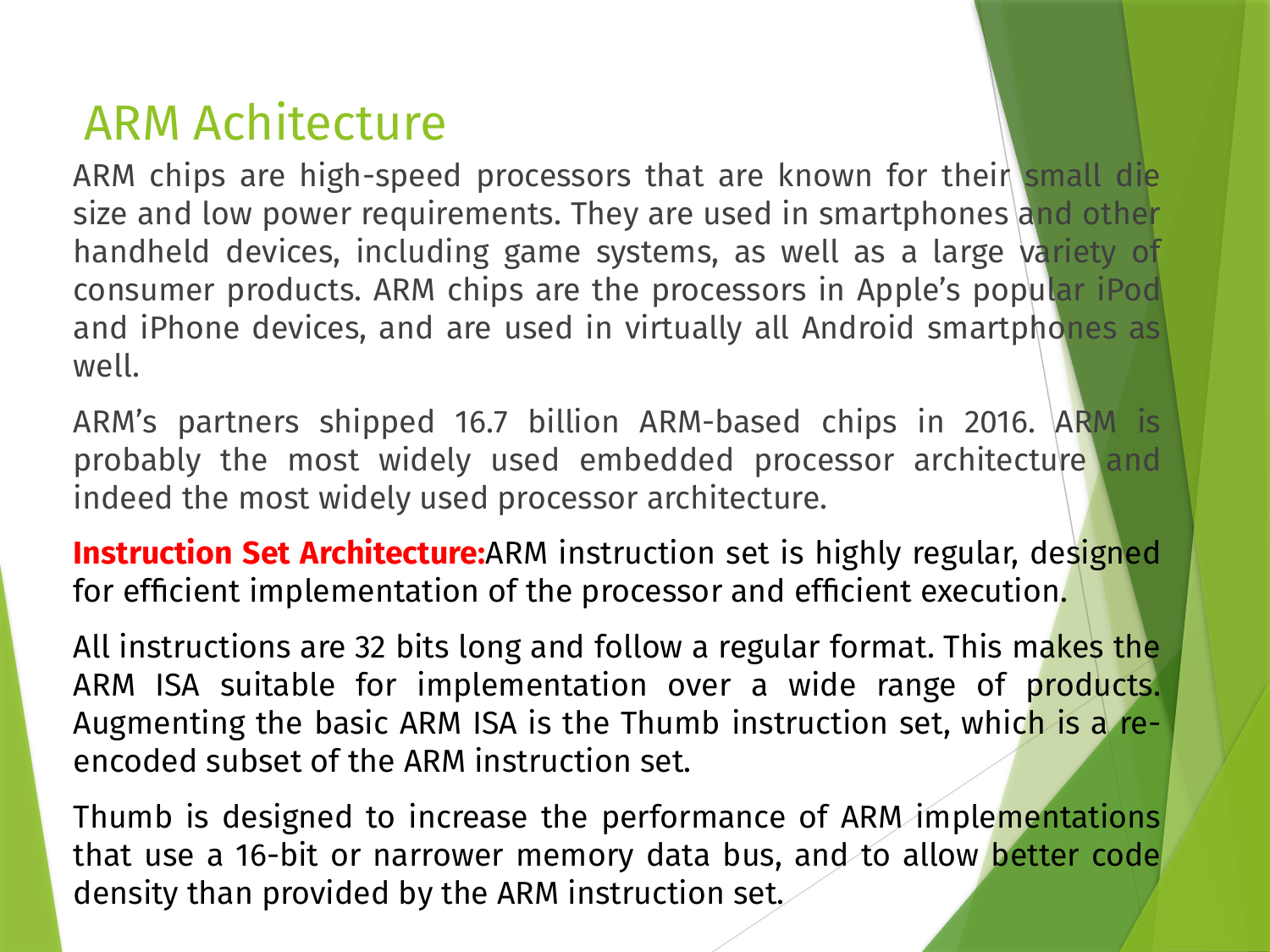

# ARM Achitecture
ARM chips are high-speed processors that are known for their small die size and low power requirements. They are used in smartphones and other handheld devices, including game systems, as well as a large variety of consumer products. ARM chips are the processors in Apple’s popular iPod and iPhone devices, and are used in virtually all Android smartphones as well.
ARM’s partners shipped 16.7 billion ARM-based chips in 2016. ARM is probably the most widely used embedded processor architecture and indeed the most widely used processor architecture.
Instruction Set Architecture:ARM instruction set is highly regular, designed for efficient implementation of the processor and efficient execution.
All instructions are 32 bits long and follow a regular format. This makes the ARM ISA suitable for implementation over a wide range of products. Augmenting the basic ARM ISA is the Thumb instruction set, which is a re-encoded subset of the ARM instruction set.
Thumb is designed to increase the performance of ARM implementations that use a 16-bit or narrower memory data bus, and to allow better code density than provided by the ARM instruction set.